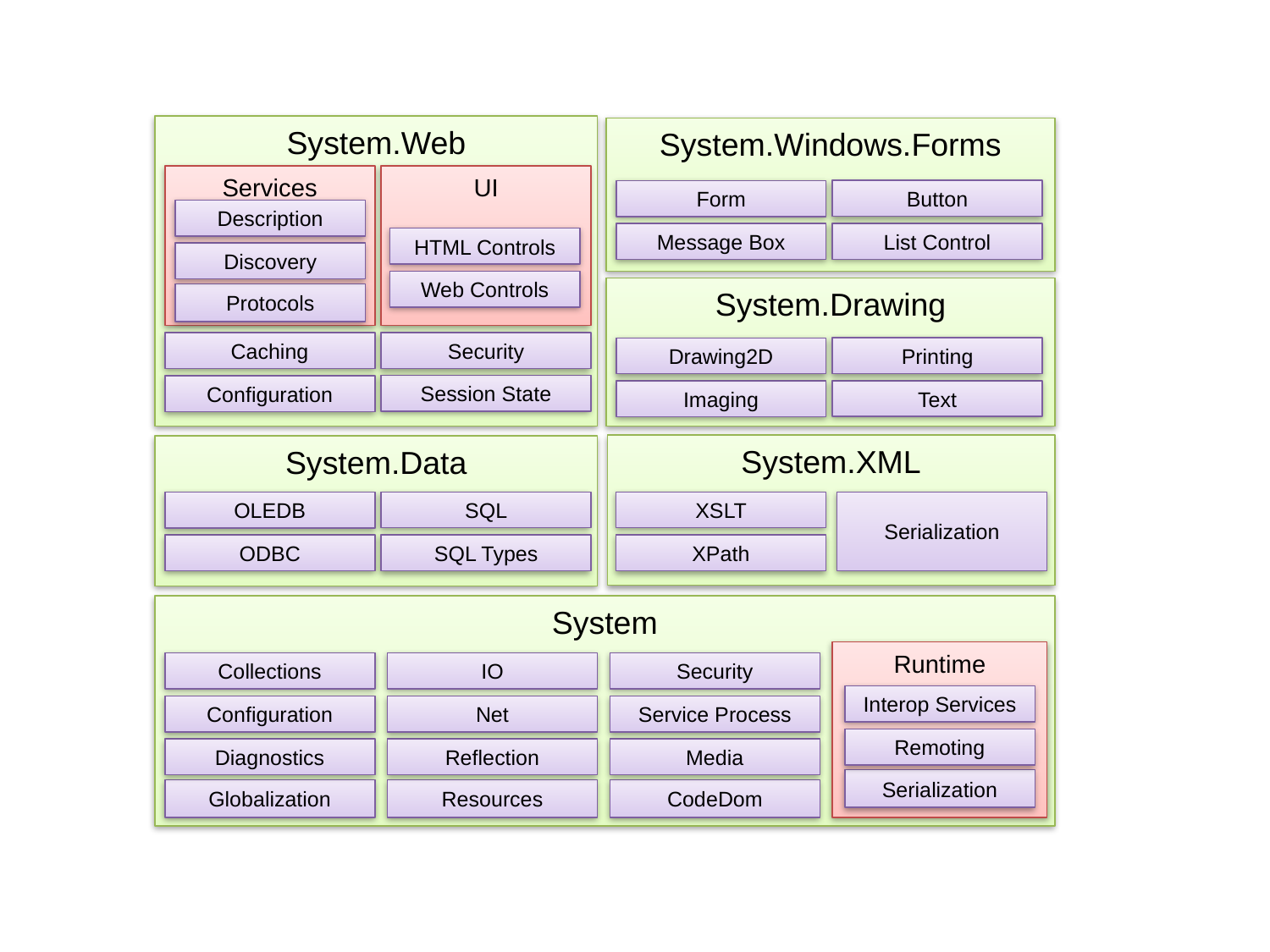

System.Web
System.Windows.Forms
Services
UI
Button
Form
Description
List Control
Message Box
HTML Controls
Discovery
Web Controls
System.Drawing
Protocols
Security
Caching
Printing
Drawing2D
Session State
Configuration
Text
Imaging
System.XML
System.Data
SQL
XSLT
Serialization
OLEDB
SQL Types
XPath
ODBC
System
Runtime
Collections
IO
Security
Interop Services
Configuration
Net
Service Process
Remoting
Diagnostics
Reflection
Media
Serialization
Globalization
Resources
CodeDom